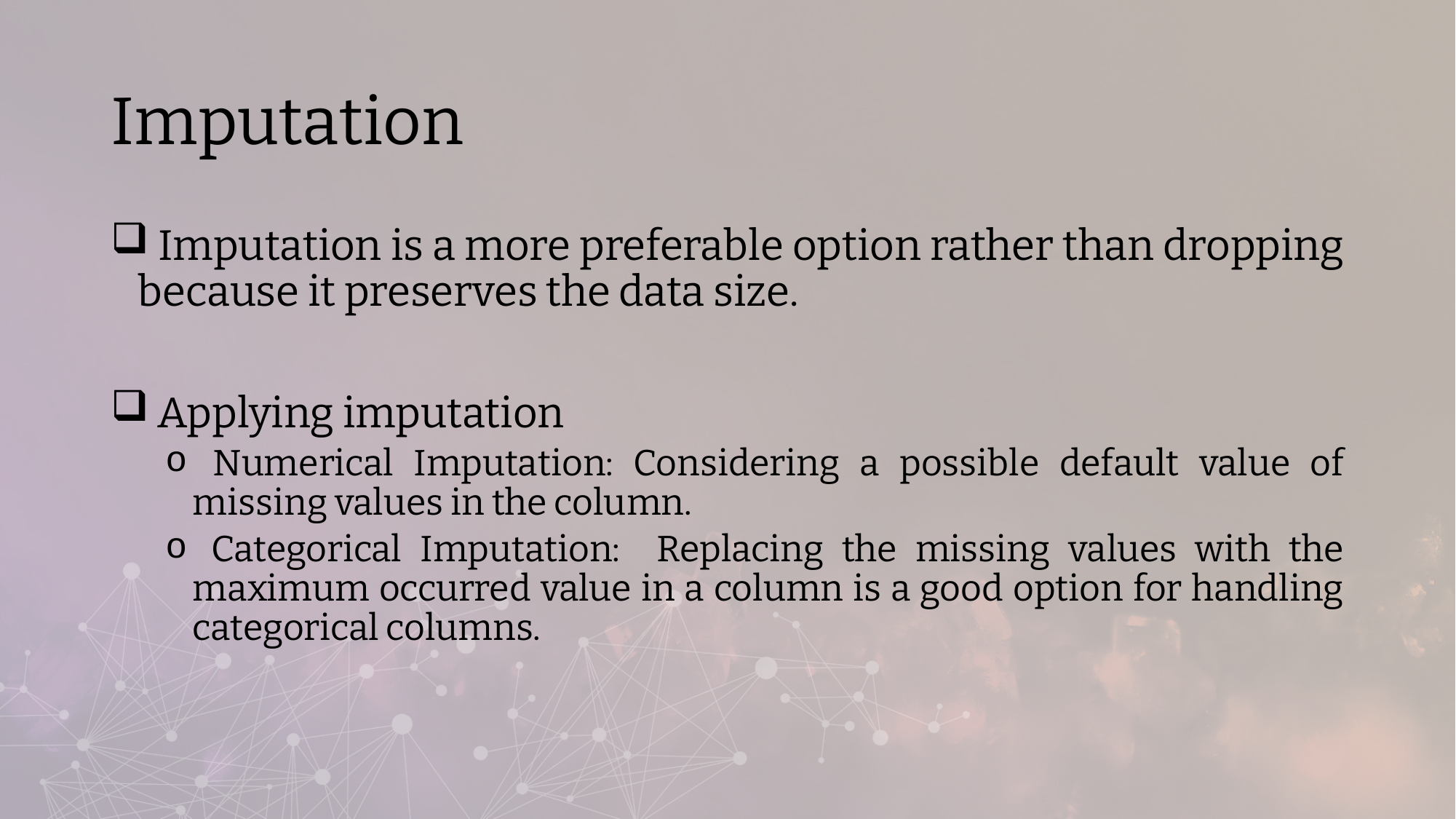

# Imputation
 Imputation is a more preferable option rather than dropping because it preserves the data size.

 Applying imputation
 Numerical Imputation: Considering a possible default value of missing values in the column.
 Categorical Imputation:  Replacing the missing values with the maximum occurred value in a column is a good option for handling categorical columns.